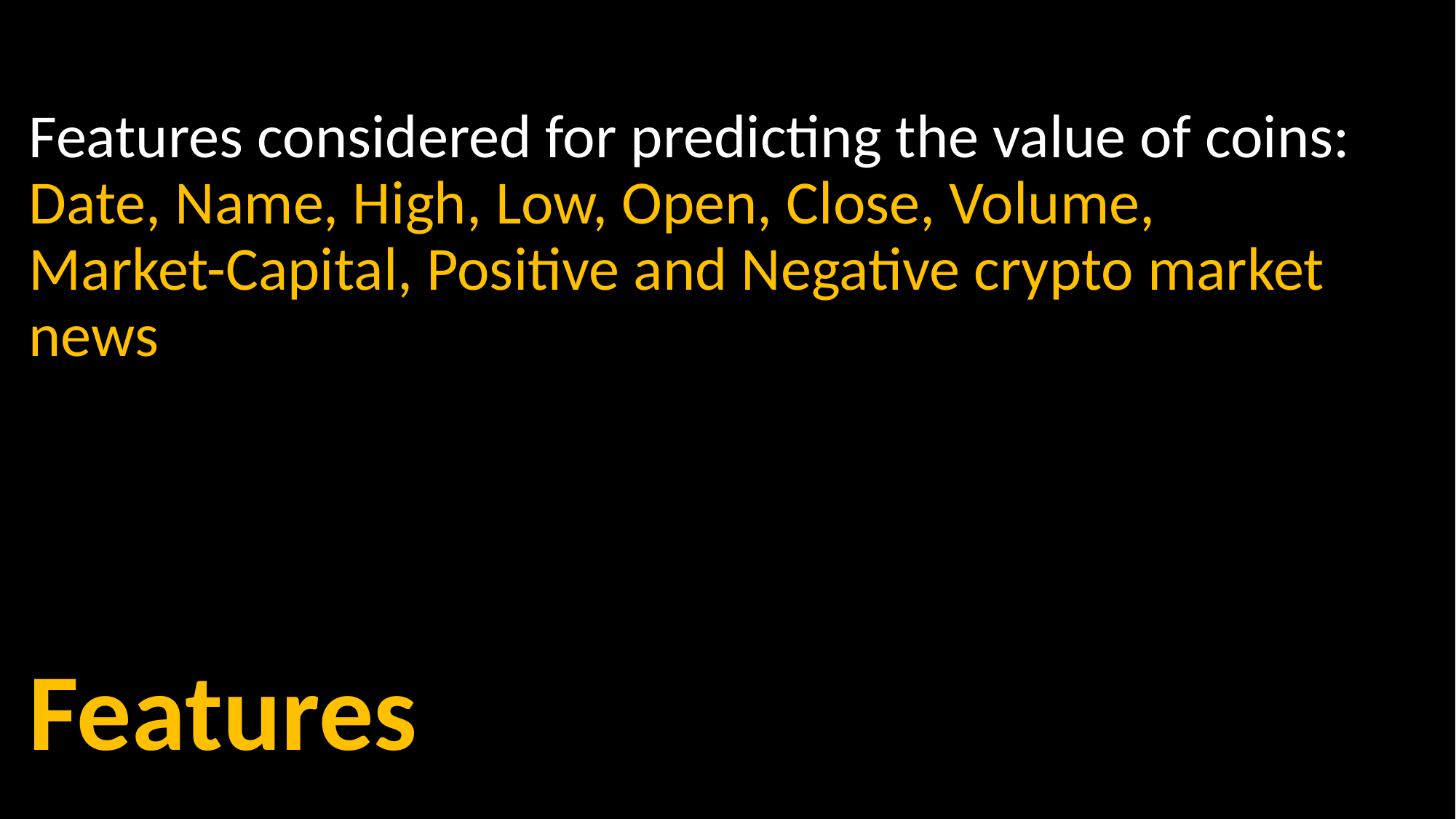

# Features considered for predicting the value of coins: Date, Name, High, Low, Open, Close, Volume, Market-Capital, Positive and Negative crypto market news
Features